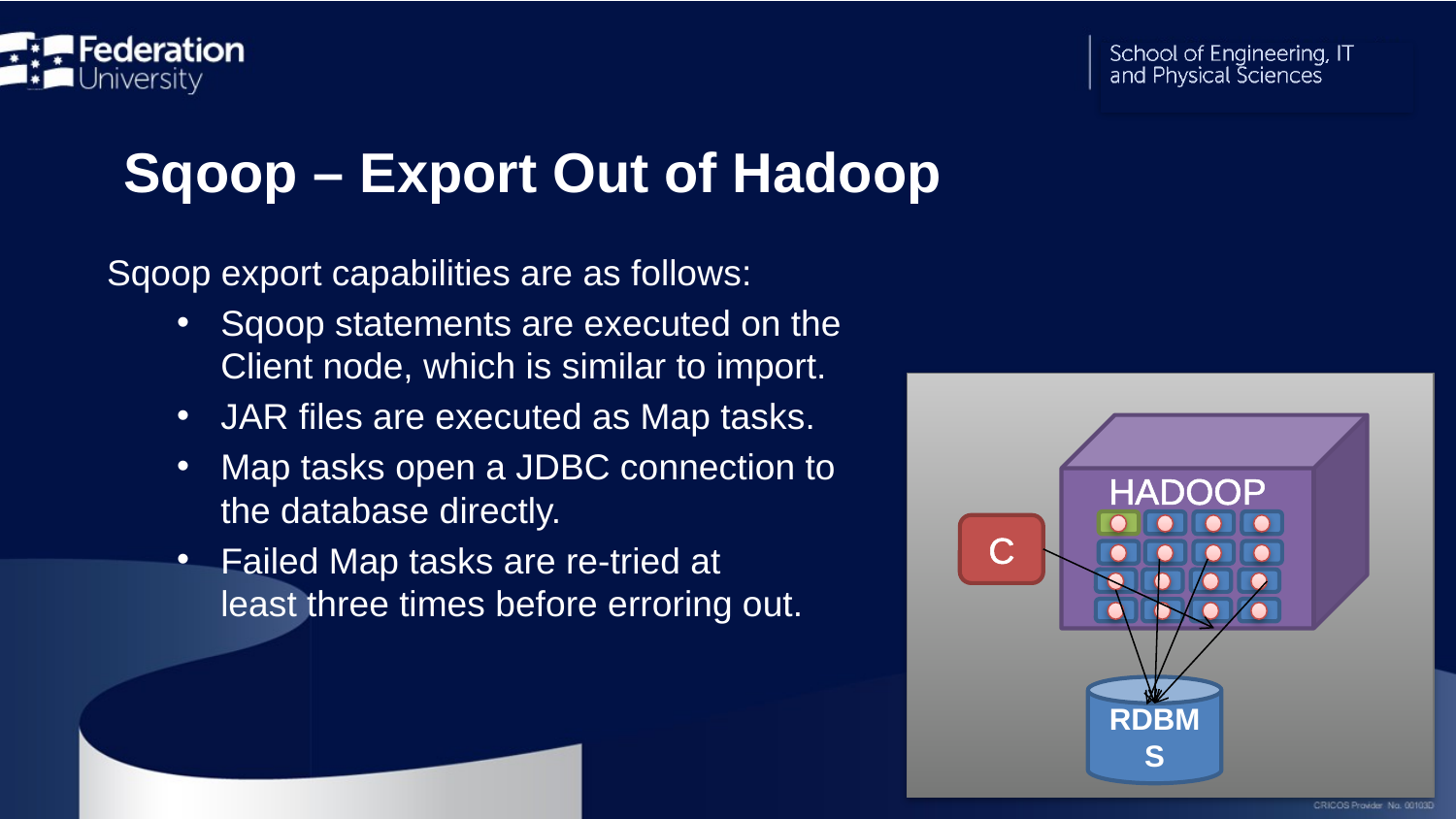

# Sqoop – Export Out of Hadoop
Sqoop export capabilities are as follows:
Sqoop statements are executed on the Client node, which is similar to import.
JAR files are executed as Map tasks.
Map tasks open a JDBC connection to the database directly.
Failed Map tasks are re-tried at
least three times before erroring out.

HADOOP

RDBMS
C